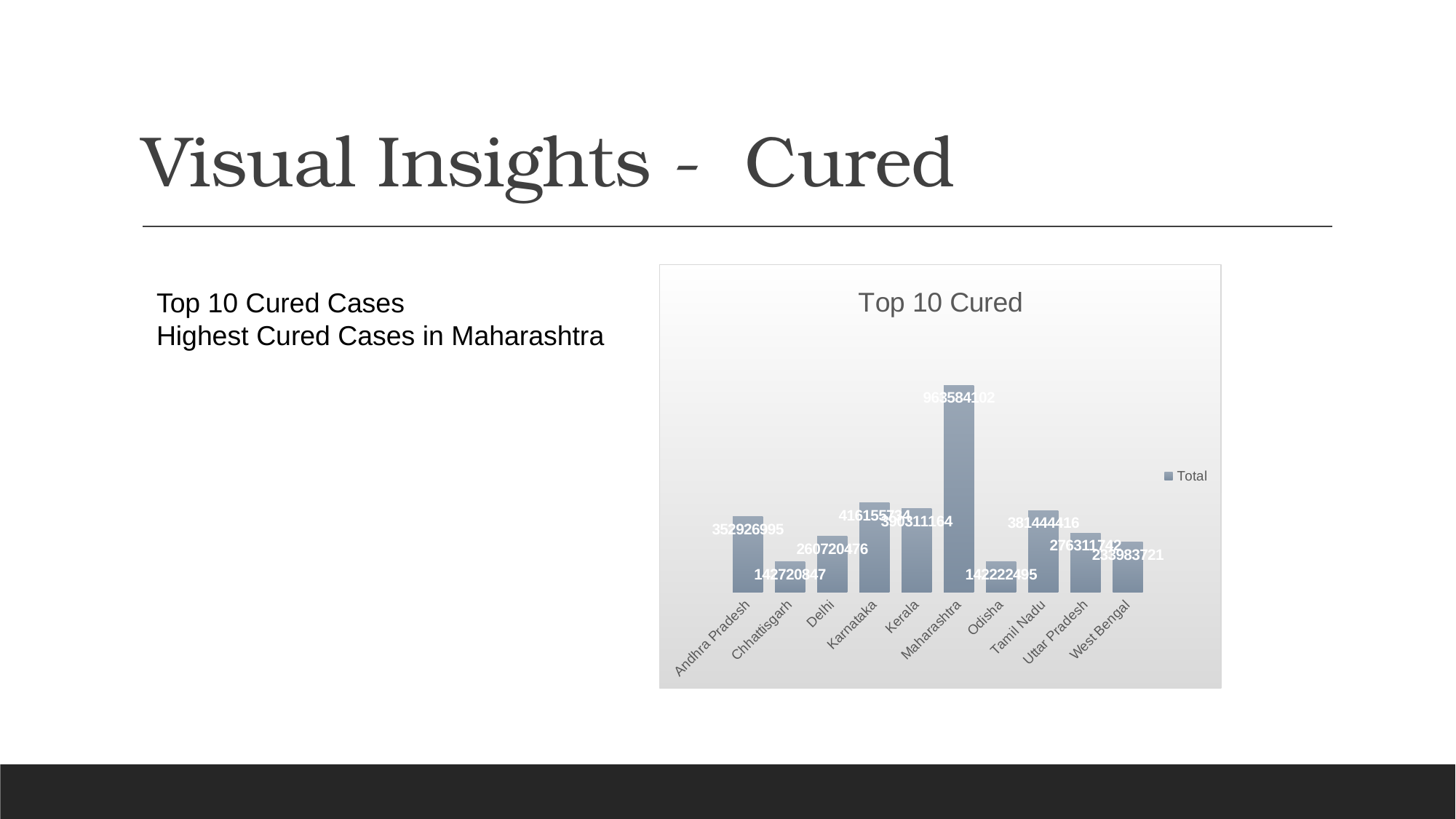

# Visual Insights -  Cured

### Chart: Top 10 Cured

| Category | Total |
|---|---|
| Andhra Pradesh | 352926995.0 |
| Chhattisgarh | 142720847.0 |
| Delhi | 260720476.0 |
| Karnataka | 416155734.0 |
| Kerala | 390311164.0 |
| Maharashtra | 963584102.0 |
| Odisha | 142222495.0 |
| Tamil Nadu | 381444416.0 |
| Uttar Pradesh | 276311742.0 |
| West Bengal | 233983721.0 |
Top 10 Cured Cases
Highest Cured Cases in Maharashtra